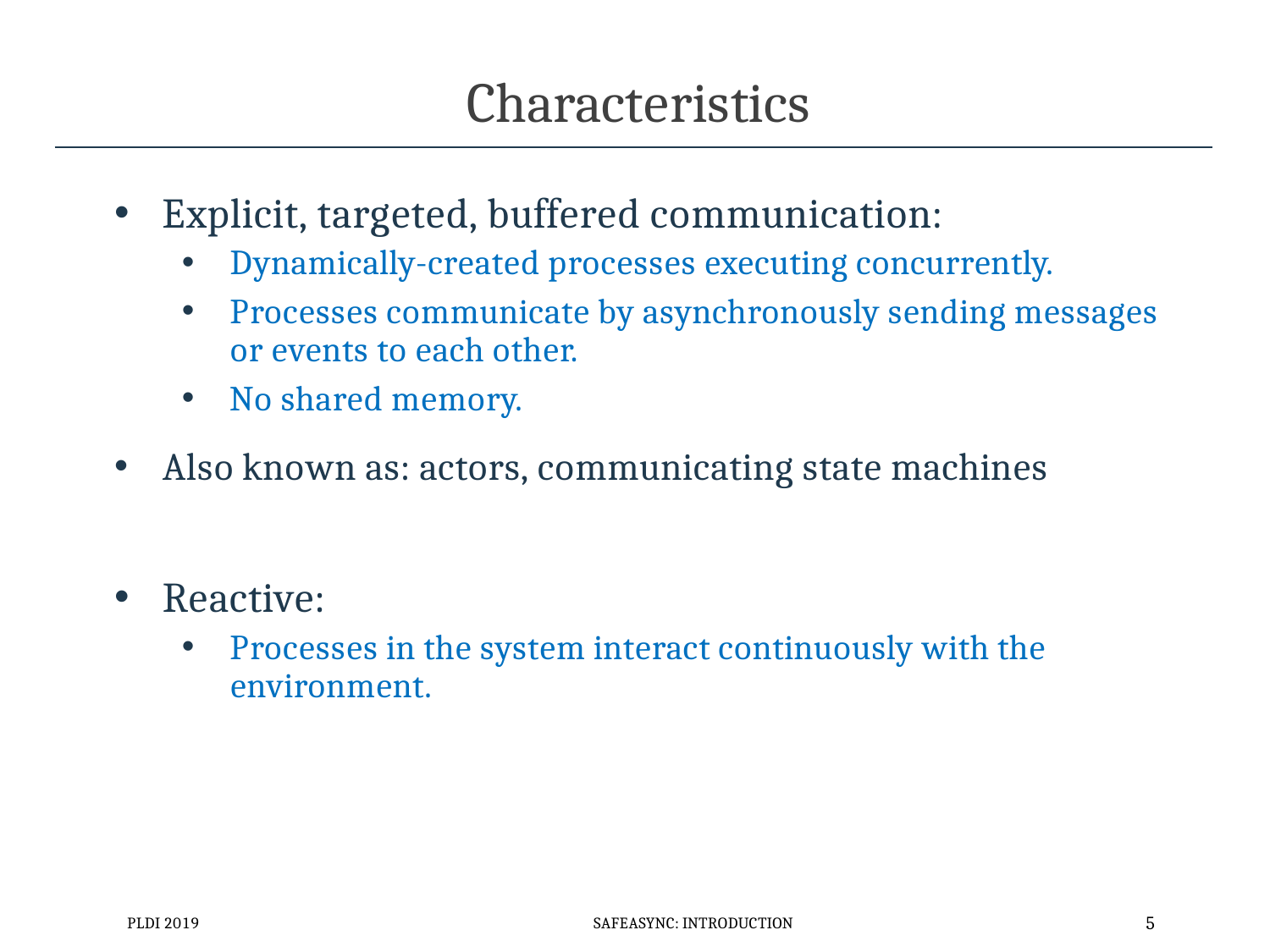

# Characteristics
Explicit, targeted, buffered communication:
Dynamically-created processes executing concurrently.
Processes communicate by asynchronously sending messages or events to each other.
No shared memory.
Also known as: actors, communicating state machines

Reactive:
Processes in the system interact continuously with the environment.
PLDI 2019
SafeAsync: Introduction
5